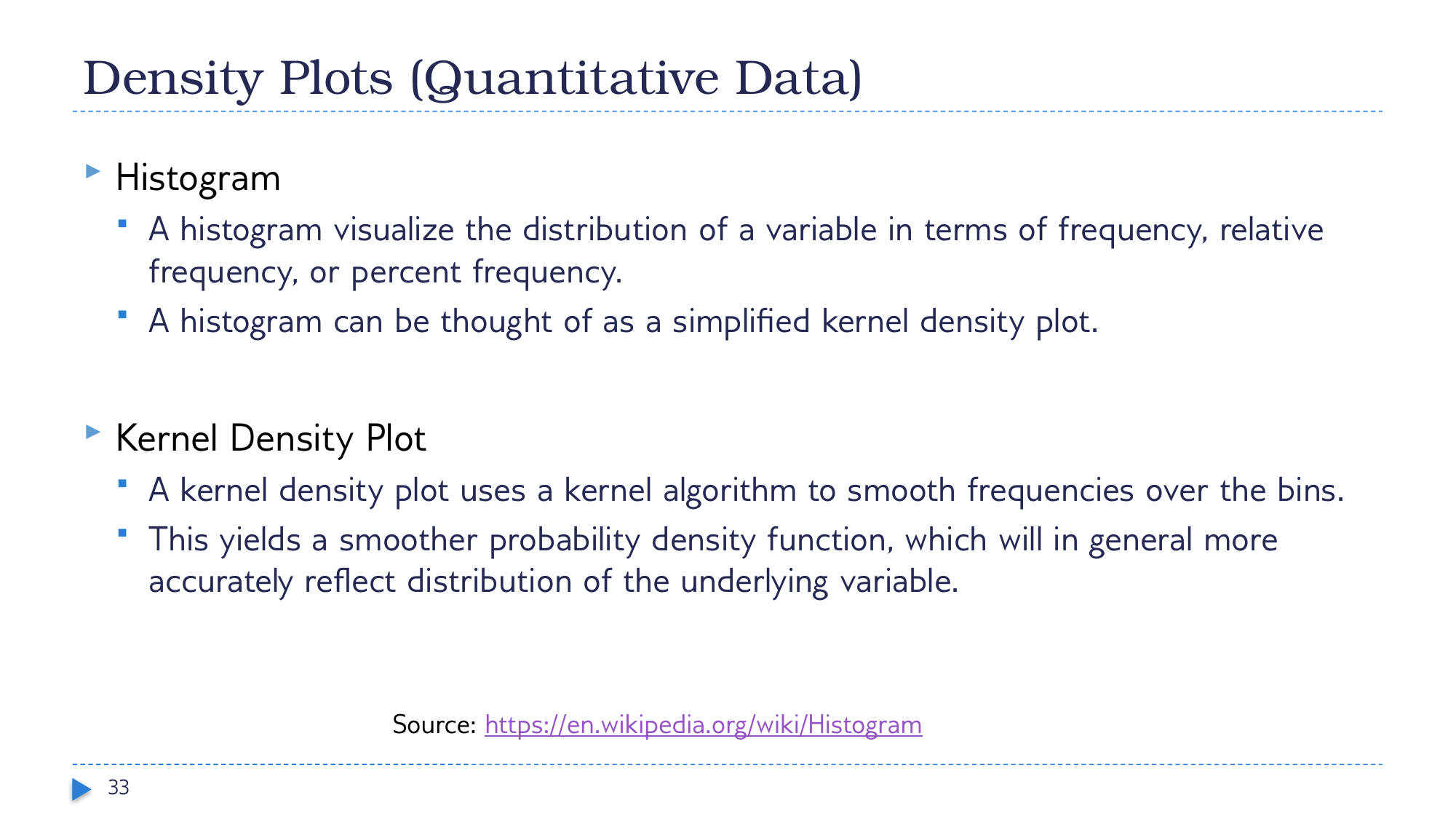

# Density Plots (Quantitative Data)
Histogram
A histogram visualize the distribution of a variable in terms of frequency, relative frequency, or percent frequency.
A histogram can be thought of as a simplified kernel density plot.

Kernel Density Plot
A kernel density plot uses a kernel algorithm to smooth frequencies over the bins.
This yields a smoother probability density function, which will in general more accurately reflect distribution of the underlying variable.
Source: https://en.wikipedia.org/wiki/Histogram
33